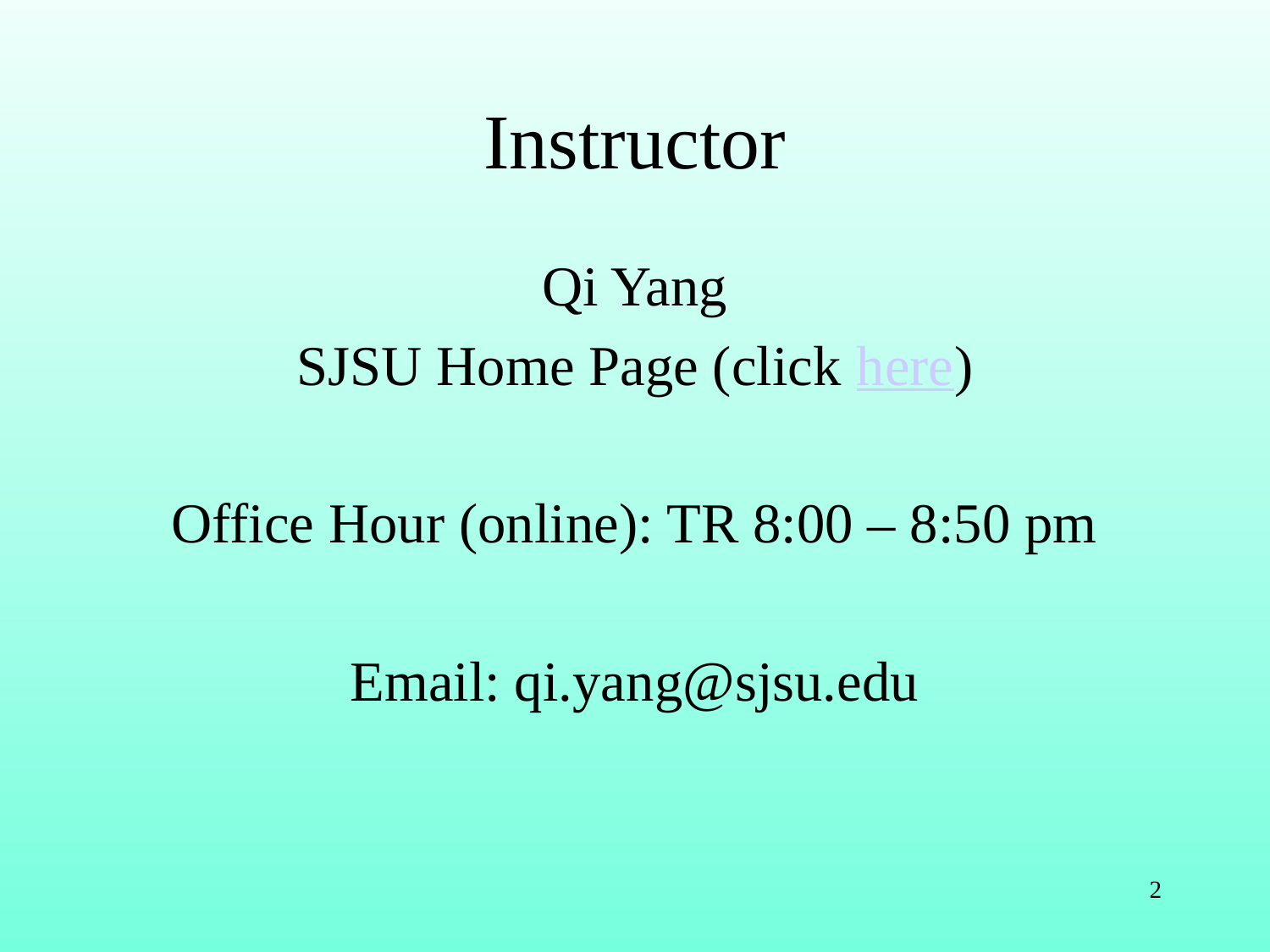

# Instructor
Qi Yang
SJSU Home Page (click here)

Office Hour (online): TR 8:00 – 8:50 pm

Email: qi.yang@sjsu.edu
2